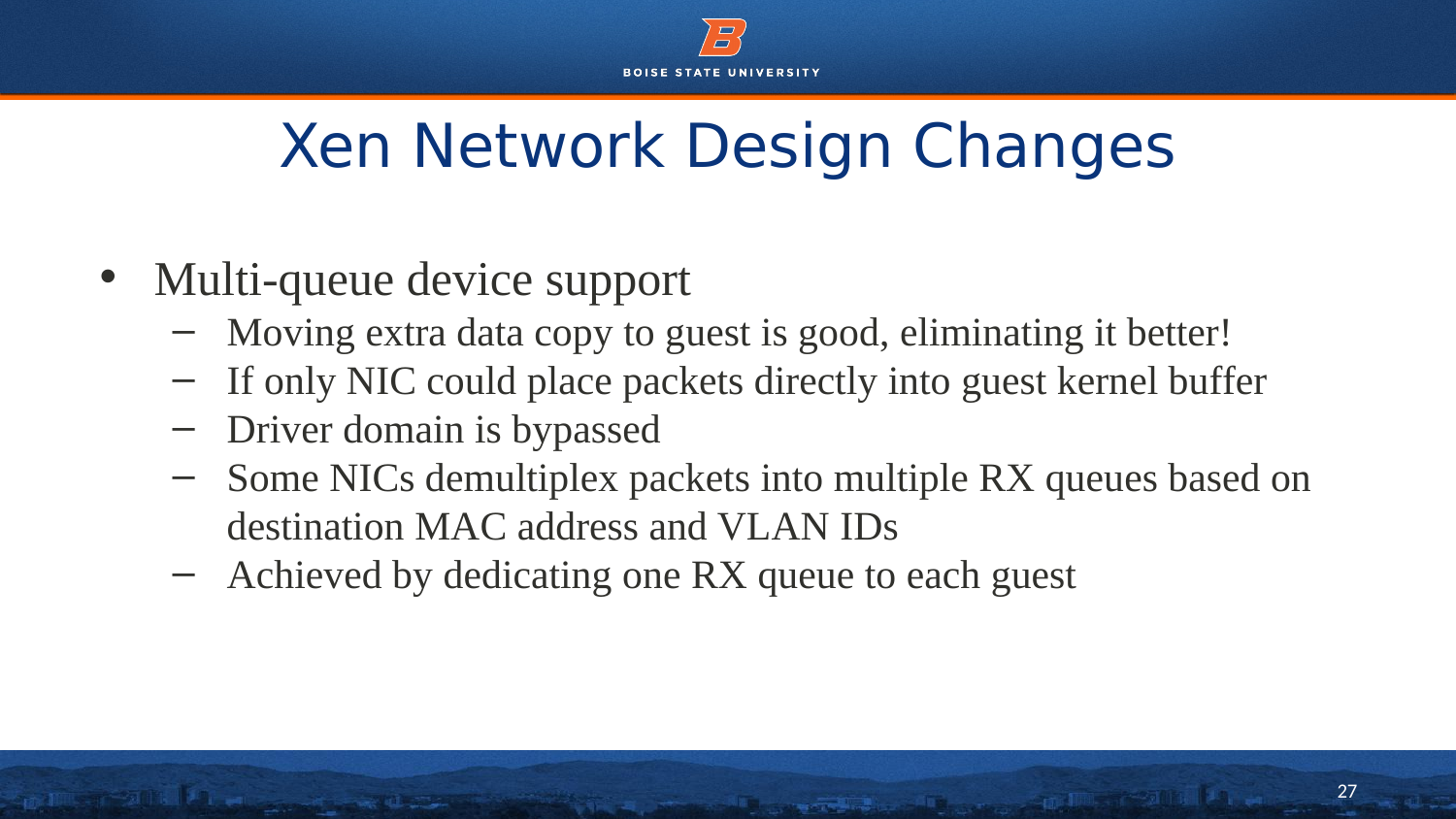

# Xen Network Design Changes

Multi-queue device support
Moving extra data copy to guest is good, eliminating it better!
If only NIC could place packets directly into guest kernel buffer
Driver domain is bypassed
Some NICs demultiplex packets into multiple RX queues based on destination MAC address and VLAN IDs
Achieved by dedicating one RX queue to each guest